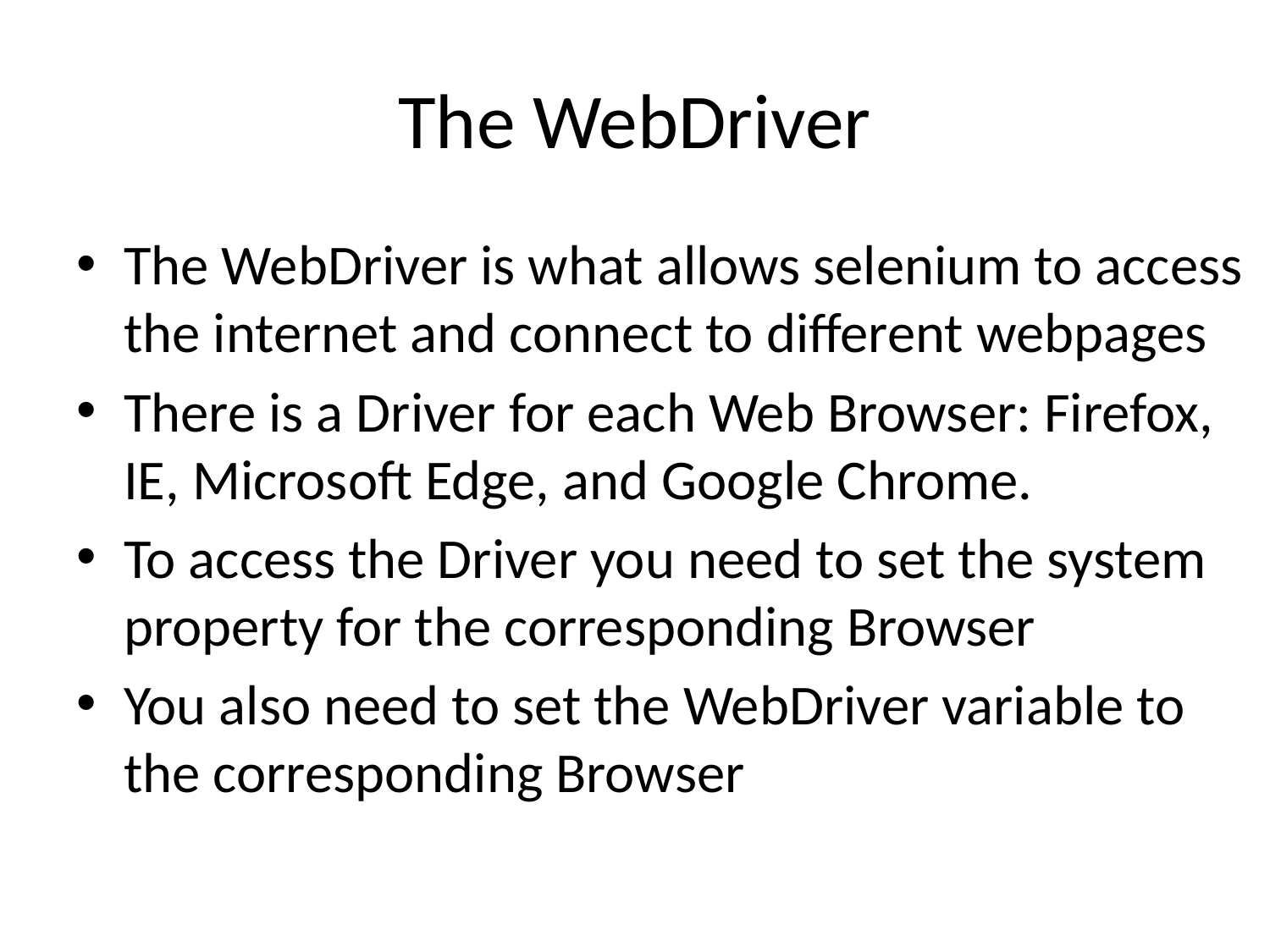

# The WebDriver
The WebDriver is what allows selenium to access the internet and connect to different webpages
There is a Driver for each Web Browser: Firefox, IE, Microsoft Edge, and Google Chrome.
To access the Driver you need to set the system property for the corresponding Browser
You also need to set the WebDriver variable to the corresponding Browser